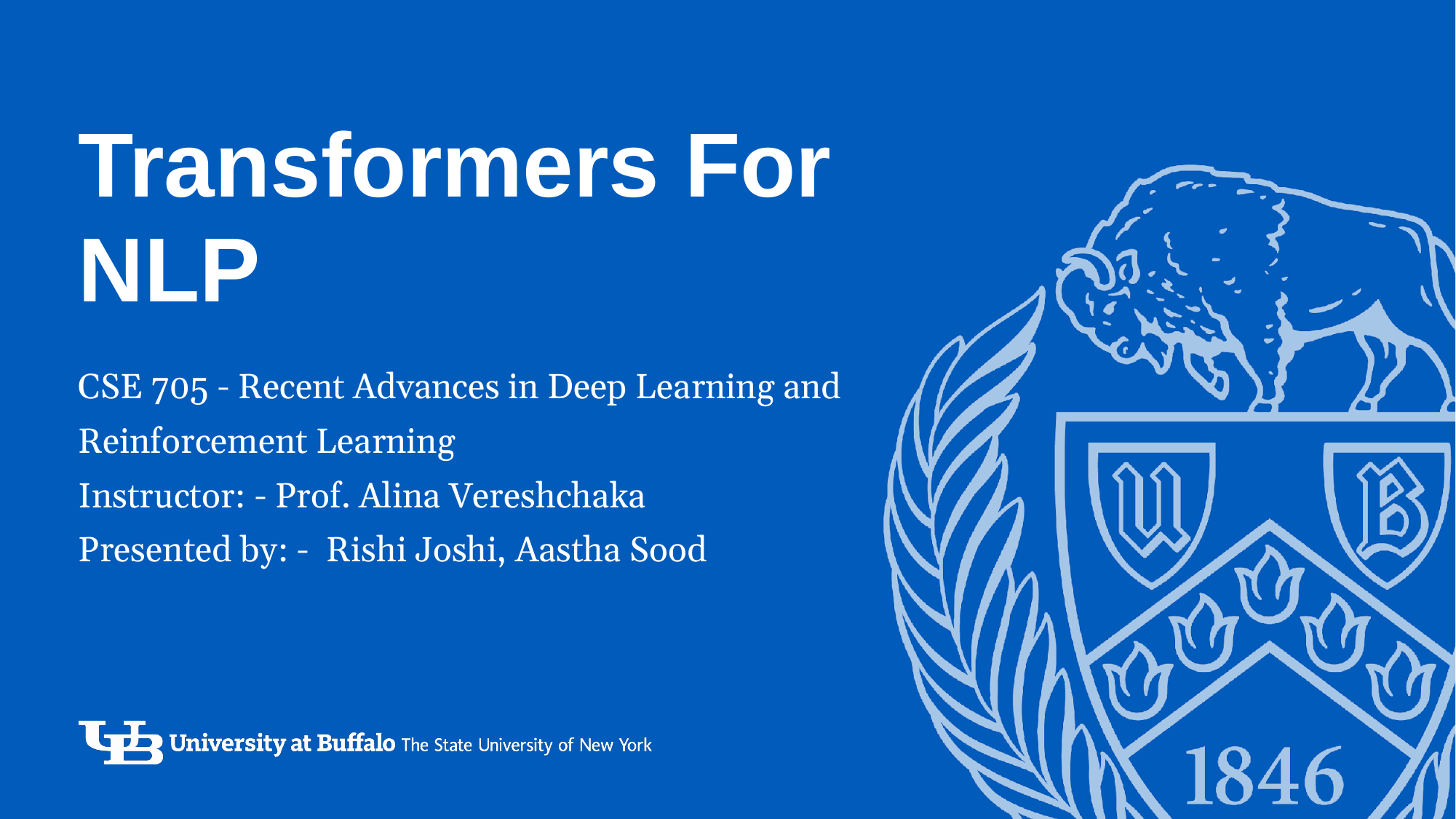

# Transformers For NLP
CSE 705 - Recent Advances in Deep Learning and Reinforcement Learning
Instructor: - Prof. Alina Vereshchaka
Presented by: -  Rishi Joshi, Aastha Sood